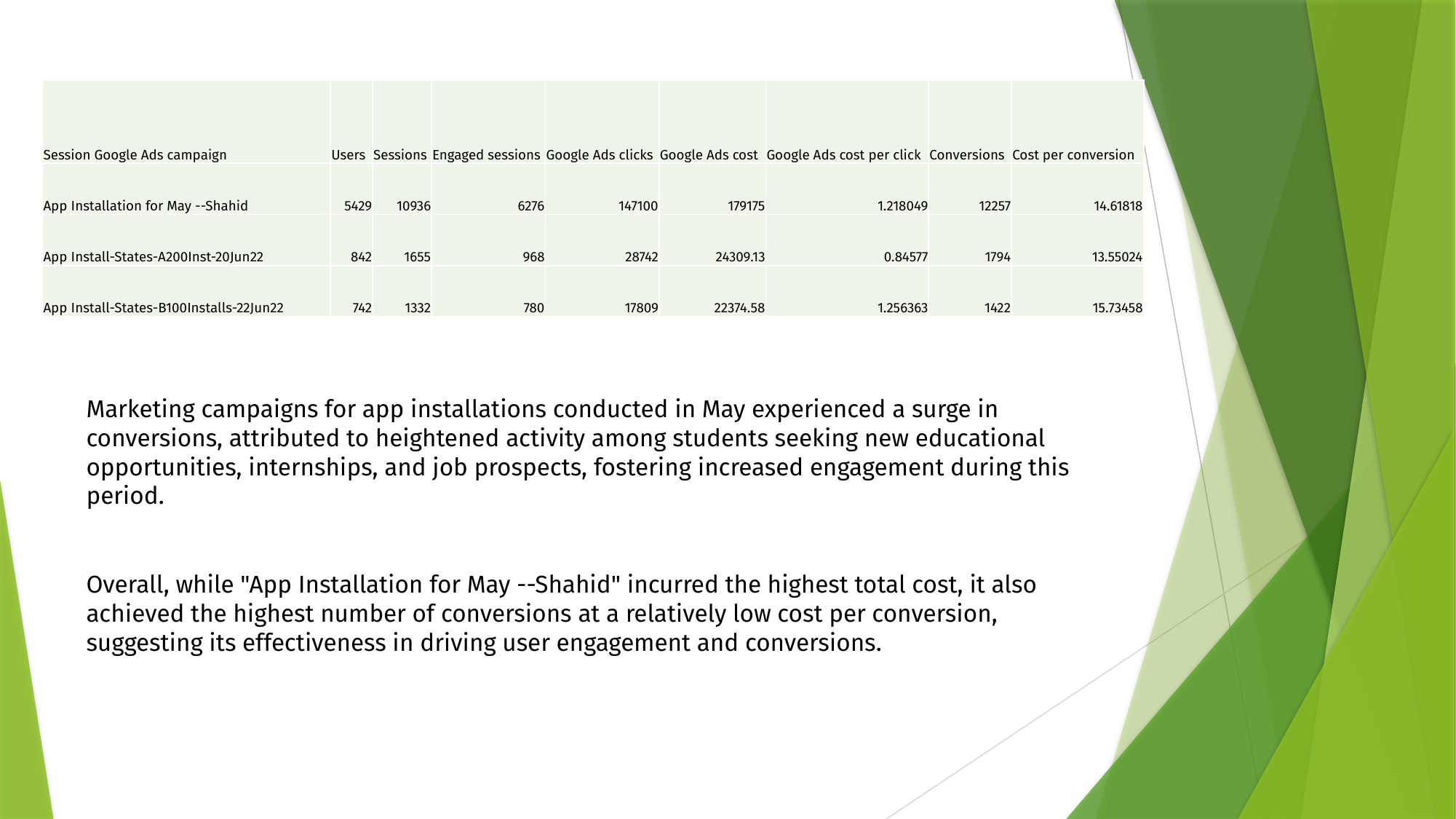

| Session Google Ads campaign | Users | Sessions | Engaged sessions | Google Ads clicks | Google Ads cost | Google Ads cost per click | Conversions | Cost per conversion |
| --- | --- | --- | --- | --- | --- | --- | --- | --- |
| App Installation for May --Shahid | 5429 | 10936 | 6276 | 147100 | 179175 | 1.218049 | 12257 | 14.61818 |
| App Install-States-A200Inst-20Jun22 | 842 | 1655 | 968 | 28742 | 24309.13 | 0.84577 | 1794 | 13.55024 |
| App Install-States-B100Installs-22Jun22 | 742 | 1332 | 780 | 17809 | 22374.58 | 1.256363 | 1422 | 15.73458 |
Marketing campaigns for app installations conducted in May experienced a surge in conversions, attributed to heightened activity among students seeking new educational opportunities, internships, and job prospects, fostering increased engagement during this period.

Overall, while "App Installation for May --Shahid" incurred the highest total cost, it also achieved the highest number of conversions at a relatively low cost per conversion, suggesting its effectiveness in driving user engagement and conversions.